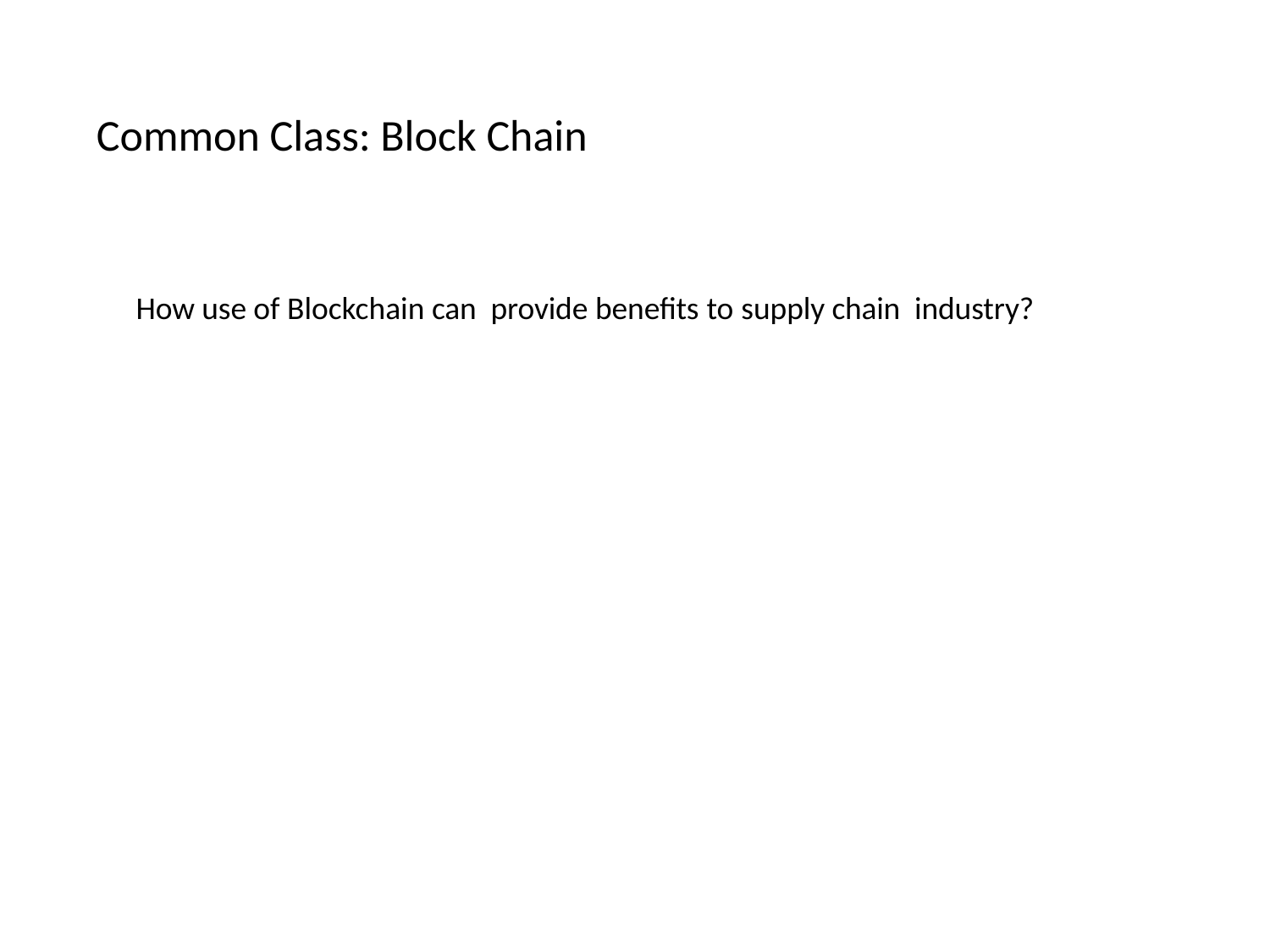

# Common Class: Block Chain
How use of Blockchain can  provide benefits to supply chain  industry?
Adopted from: